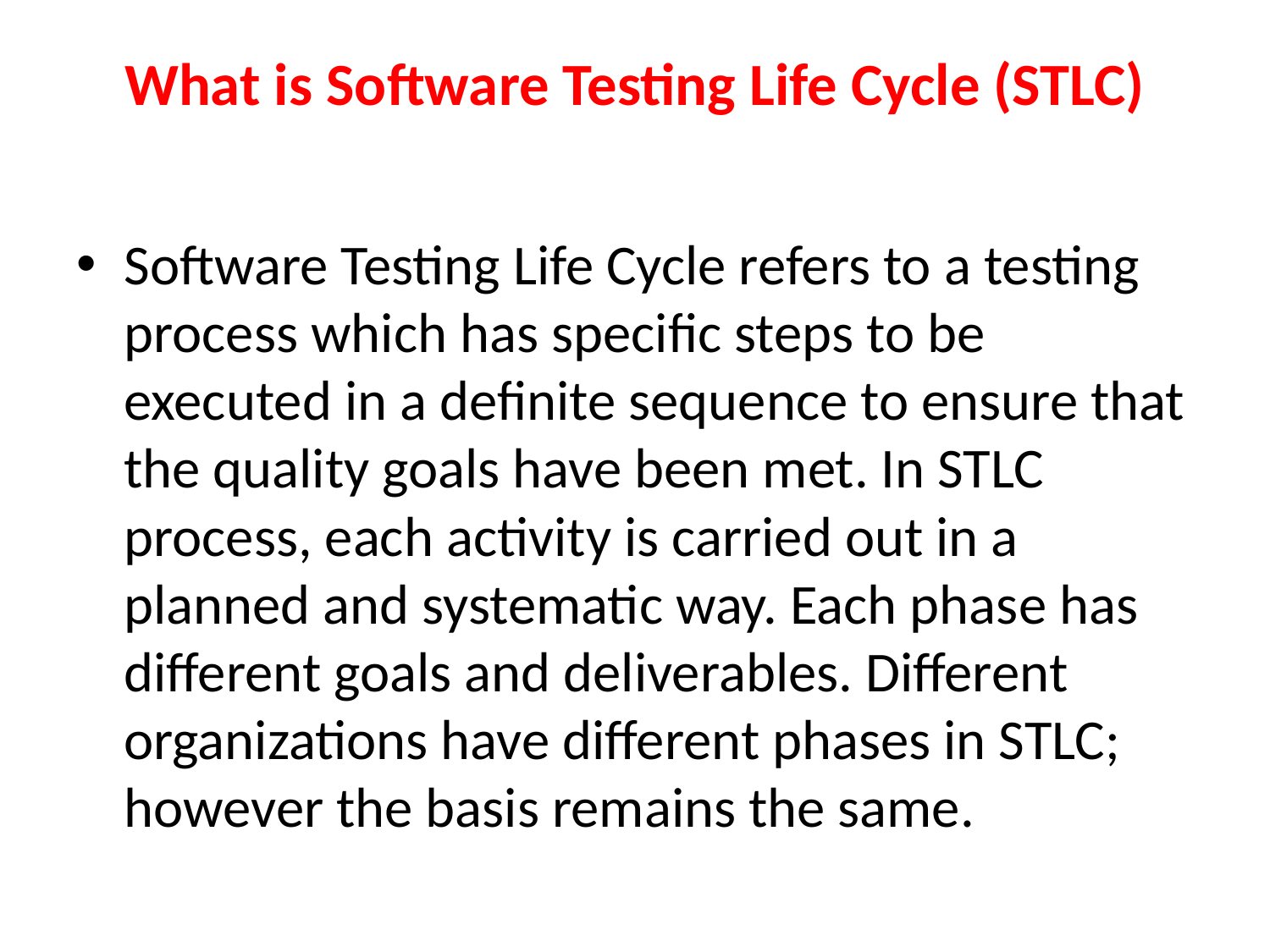

# What is Software Testing Life Cycle (STLC)
Software Testing Life Cycle refers to a testing process which has specific steps to be executed in a definite sequence to ensure that the quality goals have been met. In STLC process, each activity is carried out in a planned and systematic way. Each phase has different goals and deliverables. Different organizations have different phases in STLC; however the basis remains the same.